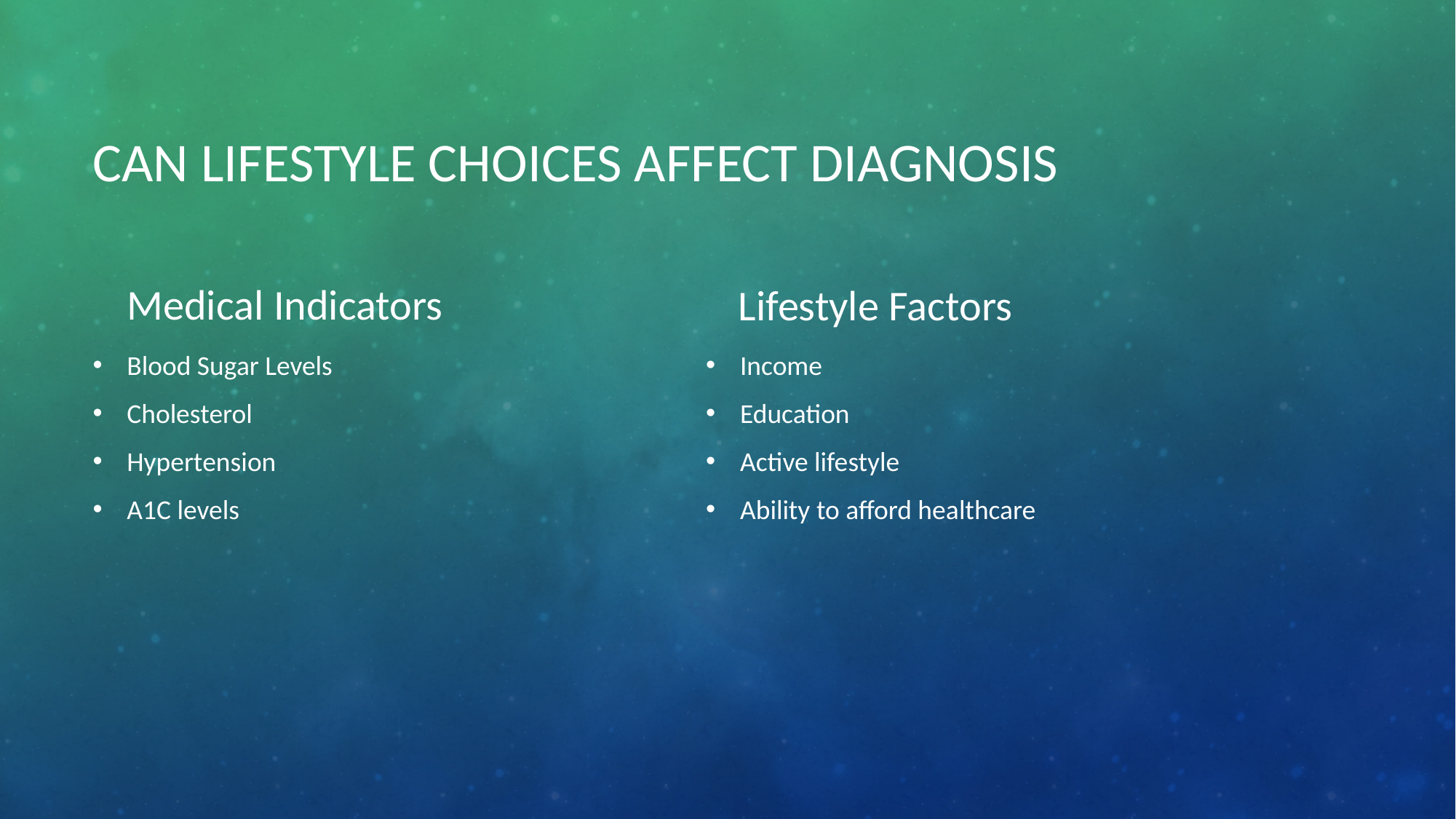

# Can Lifestyle Choices Affect Diagnosis
Medical Indicators
Lifestyle Factors
Blood Sugar Levels
Cholesterol
Hypertension
A1C levels
Income
Education
Active lifestyle
Ability to afford healthcare